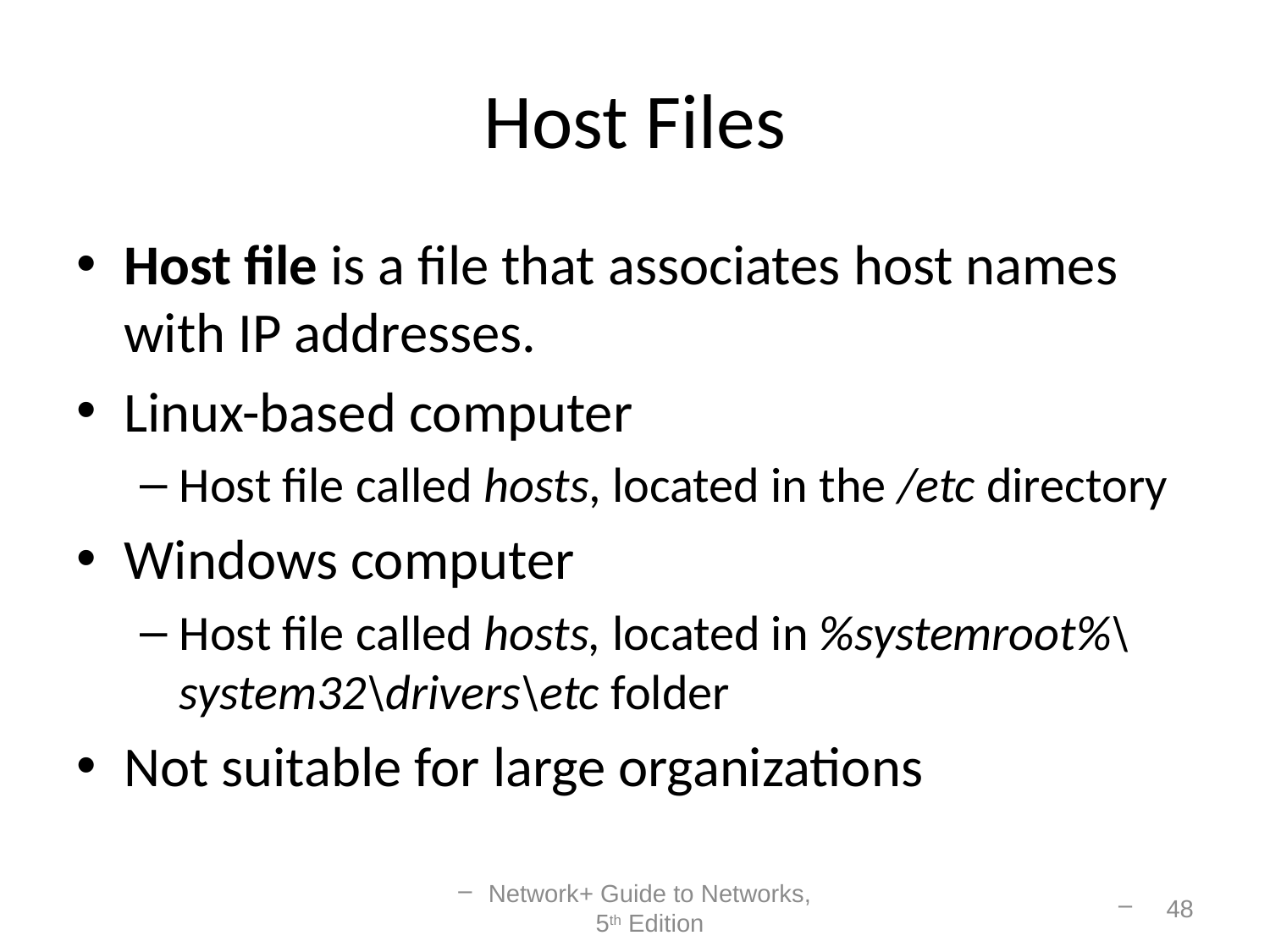

# Host Files
Host file is a file that associates host names with IP addresses.
Linux-based computer
Host file called hosts, located in the /etc directory
Windows computer
Host file called hosts, located in %systemroot%\system32\drivers\etc folder
Not suitable for large organizations
Network+ Guide to Networks, 5th Edition
48